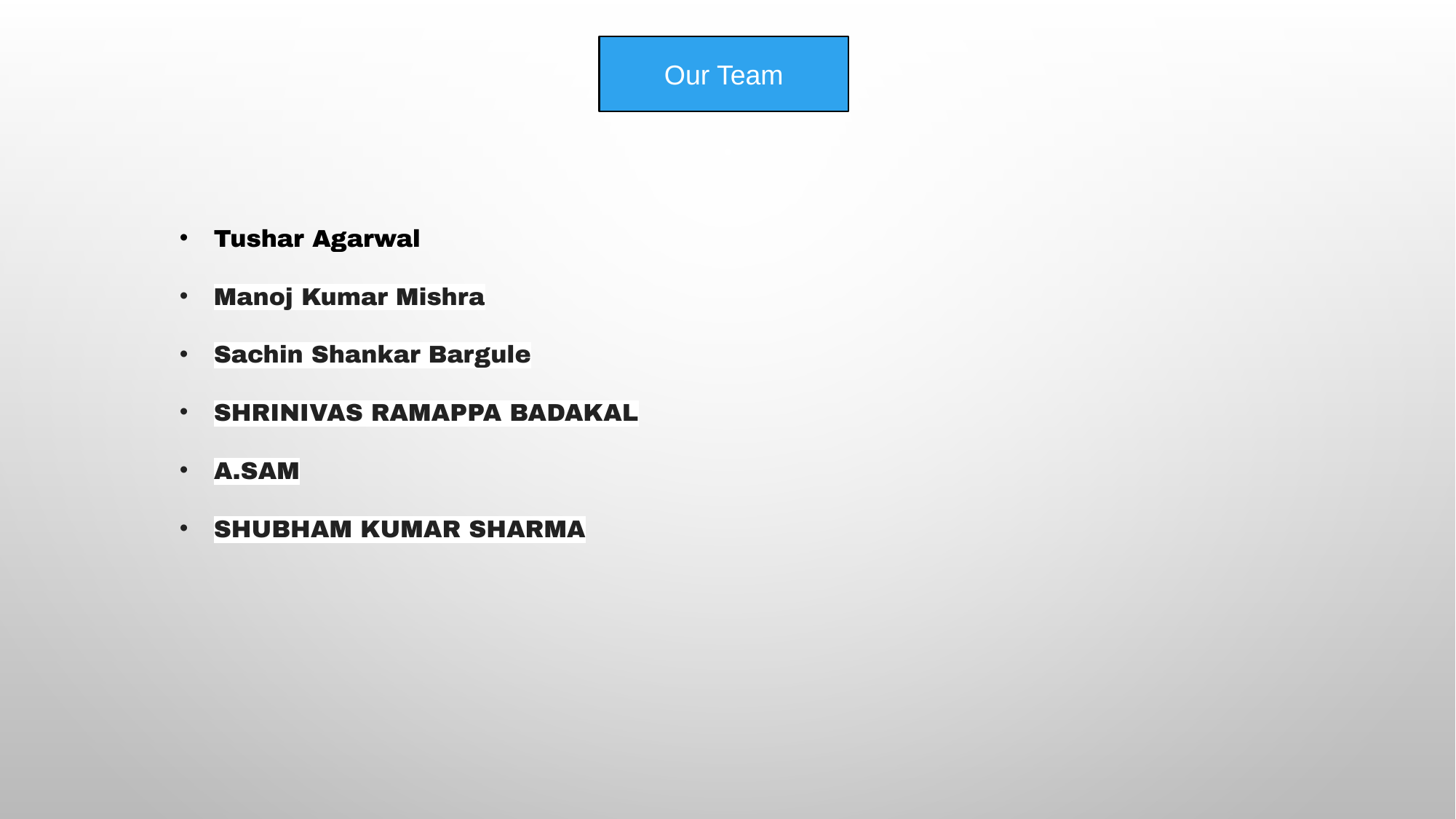

Our Team
Tushar Agarwal

Manoj Kumar Mishra

Sachin Shankar Bargule

SHRINIVAS RAMAPPA BADAKAL

A.SAM

SHUBHAM KUMAR SHARMA